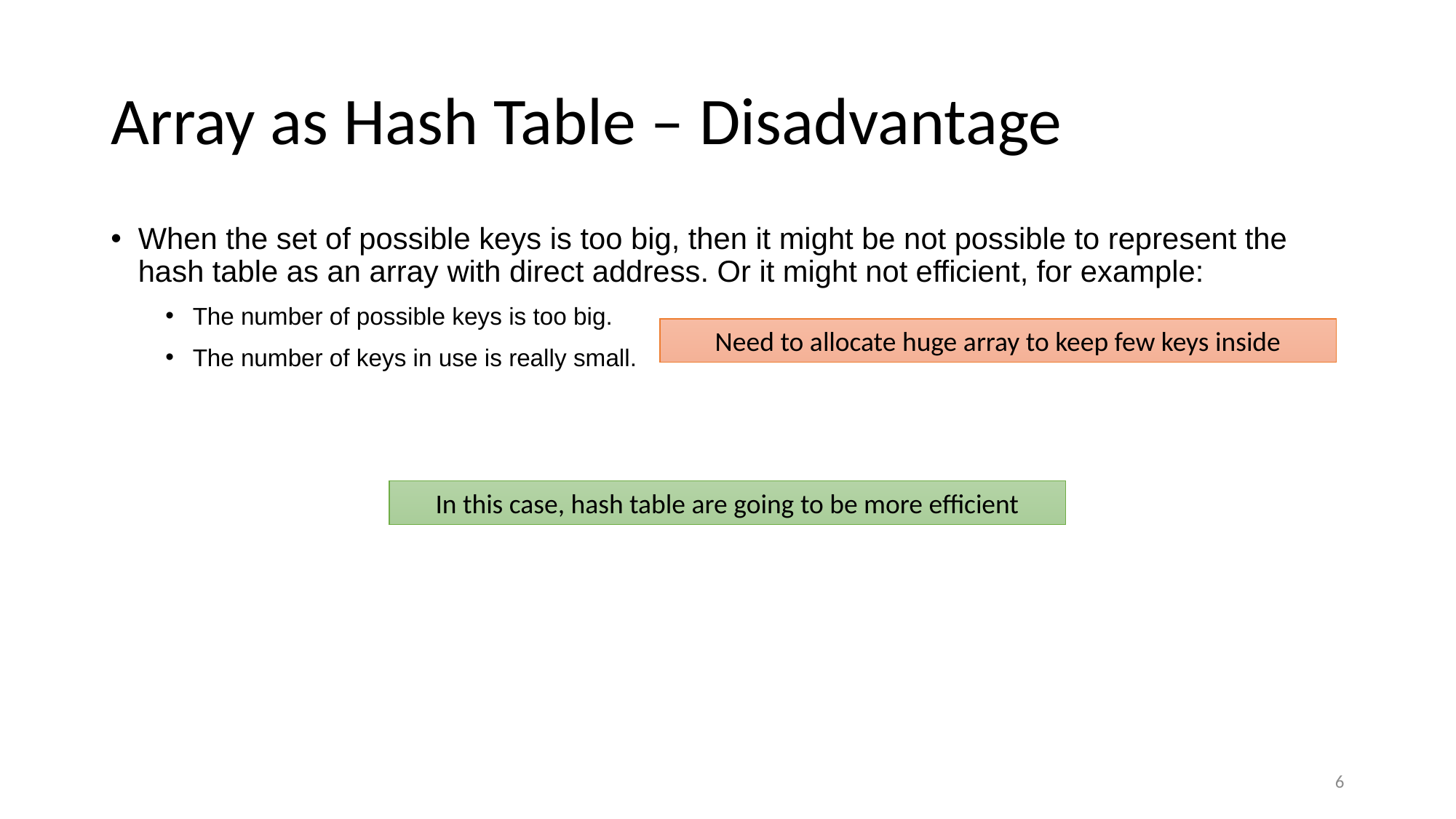

# Array as Hash Table – Disadvantage
When the set of possible keys is too big, then it might be not possible to represent the hash table as an array with direct address. Or it might not efficient, for example:
The number of possible keys is too big.
The number of keys in use is really small.
Need to allocate huge array to keep few keys inside
In this case, hash table are going to be more efficient
6